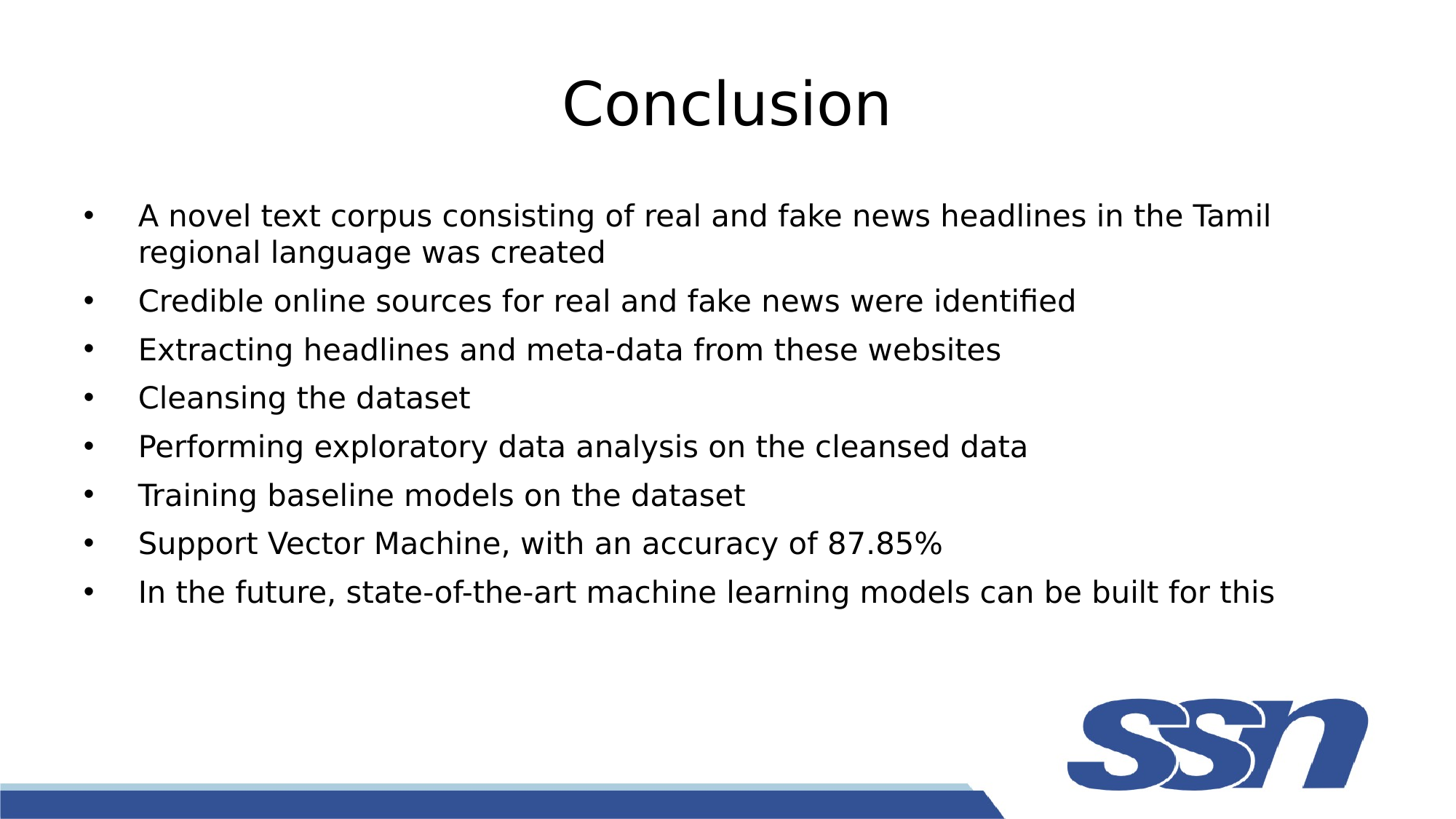

# Conclusion
A novel text corpus consisting of real and fake news headlines in the Tamil regional language was created
Credible online sources for real and fake news were identified
Extracting headlines and meta-data from these websites
Cleansing the dataset
Performing exploratory data analysis on the cleansed data
Training baseline models on the dataset
Support Vector Machine, with an accuracy of 87.85%
In the future, state-of-the-art machine learning models can be built for this